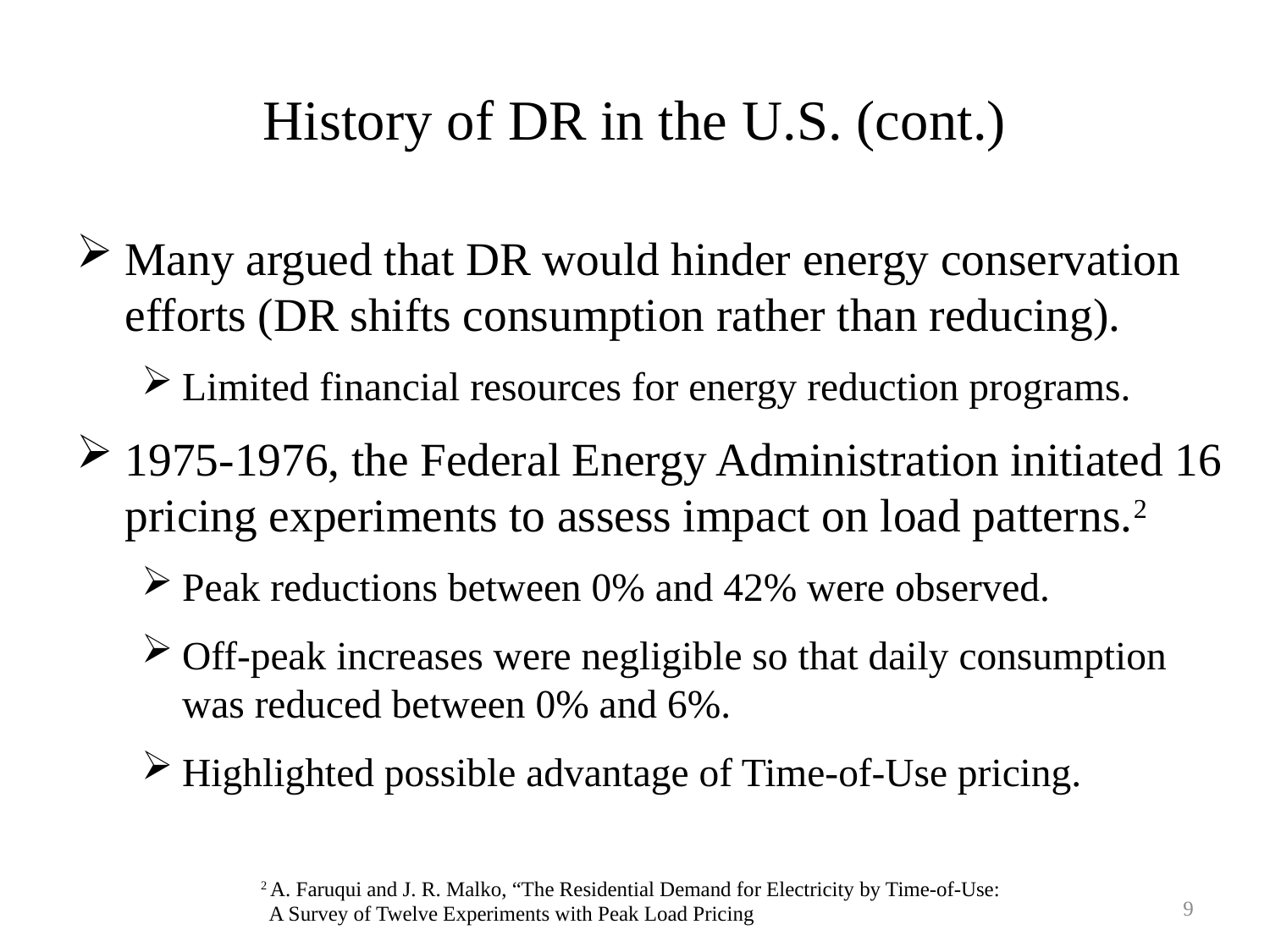

# History of DR in the U.S. (cont.)
Many argued that DR would hinder energy conservation efforts (DR shifts consumption rather than reducing).
Limited financial resources for energy reduction programs.
1975-1976, the Federal Energy Administration initiated 16 pricing experiments to assess impact on load patterns.2
Peak reductions between 0% and 42% were observed.
Off-peak increases were negligible so that daily consumption was reduced between 0% and 6%.
Highlighted possible advantage of Time-of-Use pricing.

2 A. Faruqui and J. R. Malko, “The Residential Demand for Electricity by Time-of-Use: A Survey of Twelve Experiments with Peak Load Pricing
9